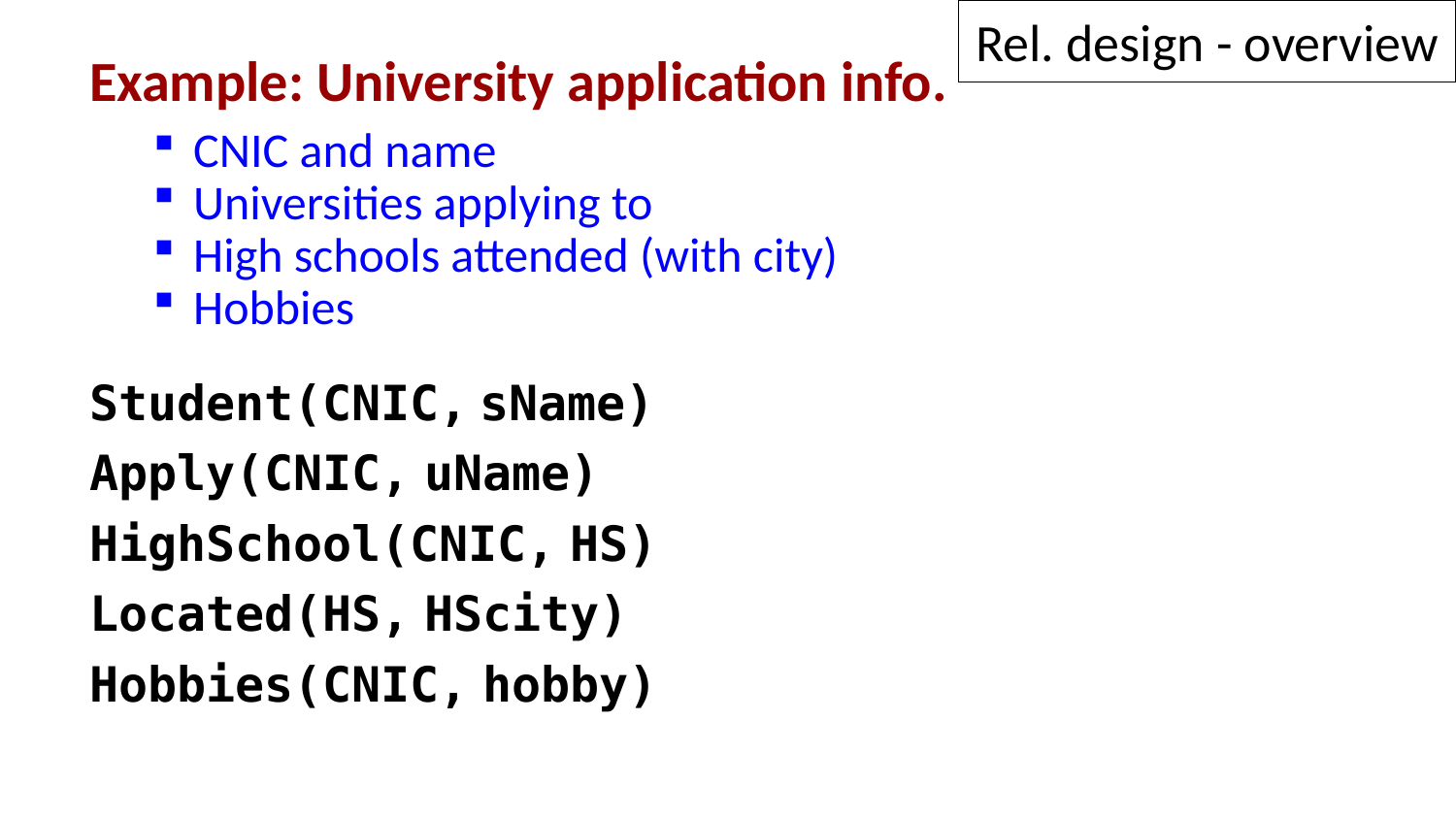

Rel. design - overview
Example: University application info.
 CNIC and name
 Universities applying to
 High schools attended (with city)
 Hobbies
Student(CNIC, sName)
Apply(CNIC, uName)
HighSchool(CNIC, HS)
Located(HS, HScity)
Hobbies(CNIC, hobby)